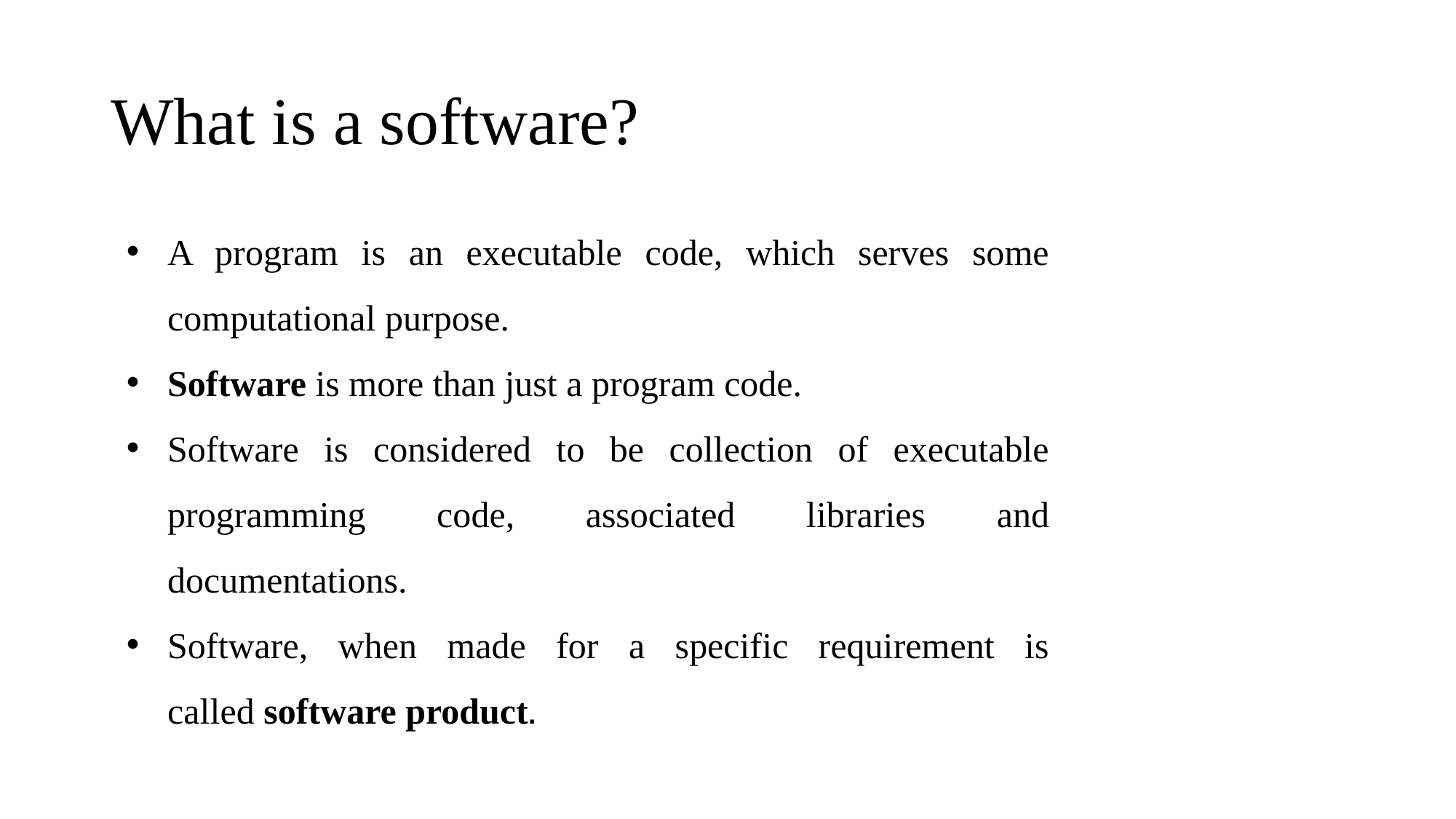

# What is a software?
A program is an executable code, which serves some computational purpose.
Software is more than just a program code.
Software is considered to be collection of executable programming code, associated libraries and documentations.
Software, when made for a specific requirement is called software product.